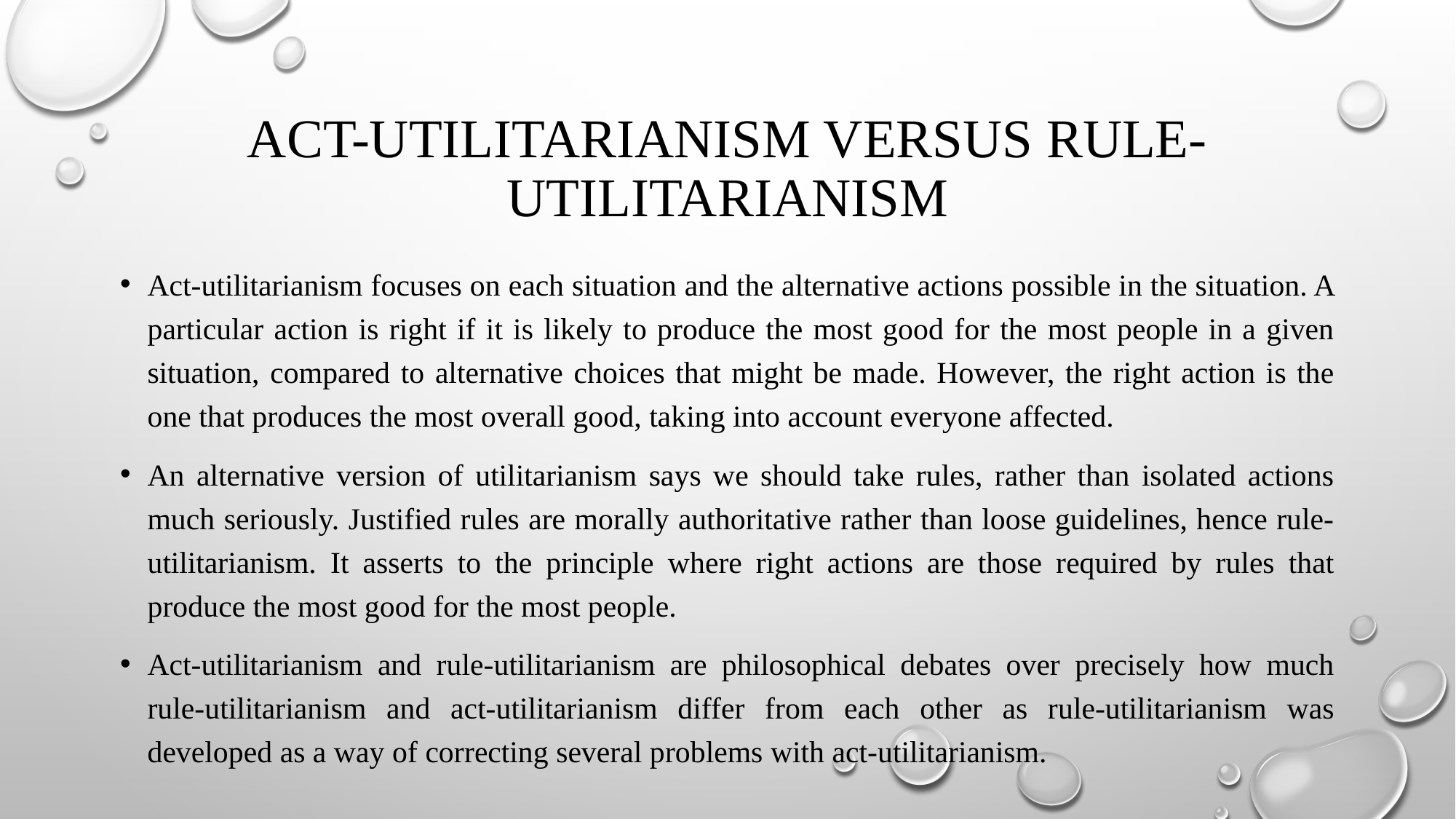

# Act-utilitarianism versus rule-utilitarianism
Act-utilitarianism focuses on each situation and the alternative actions possible in the situation. A particular action is right if it is likely to produce the most good for the most people in a given situation, compared to alternative choices that might be made. However, the right action is the one that produces the most overall good, taking into account everyone affected.
An alternative version of utilitarianism says we should take rules, rather than isolated actions much seriously. Justified rules are morally authoritative rather than loose guidelines, hence rule-utilitarianism. It asserts to the principle where right actions are those required by rules that produce the most good for the most people.
Act-utilitarianism and rule-utilitarianism are philosophical debates over precisely how much rule-utilitarianism and act-utilitarianism differ from each other as rule-utilitarianism was developed as a way of correcting several problems with act-utilitarianism.